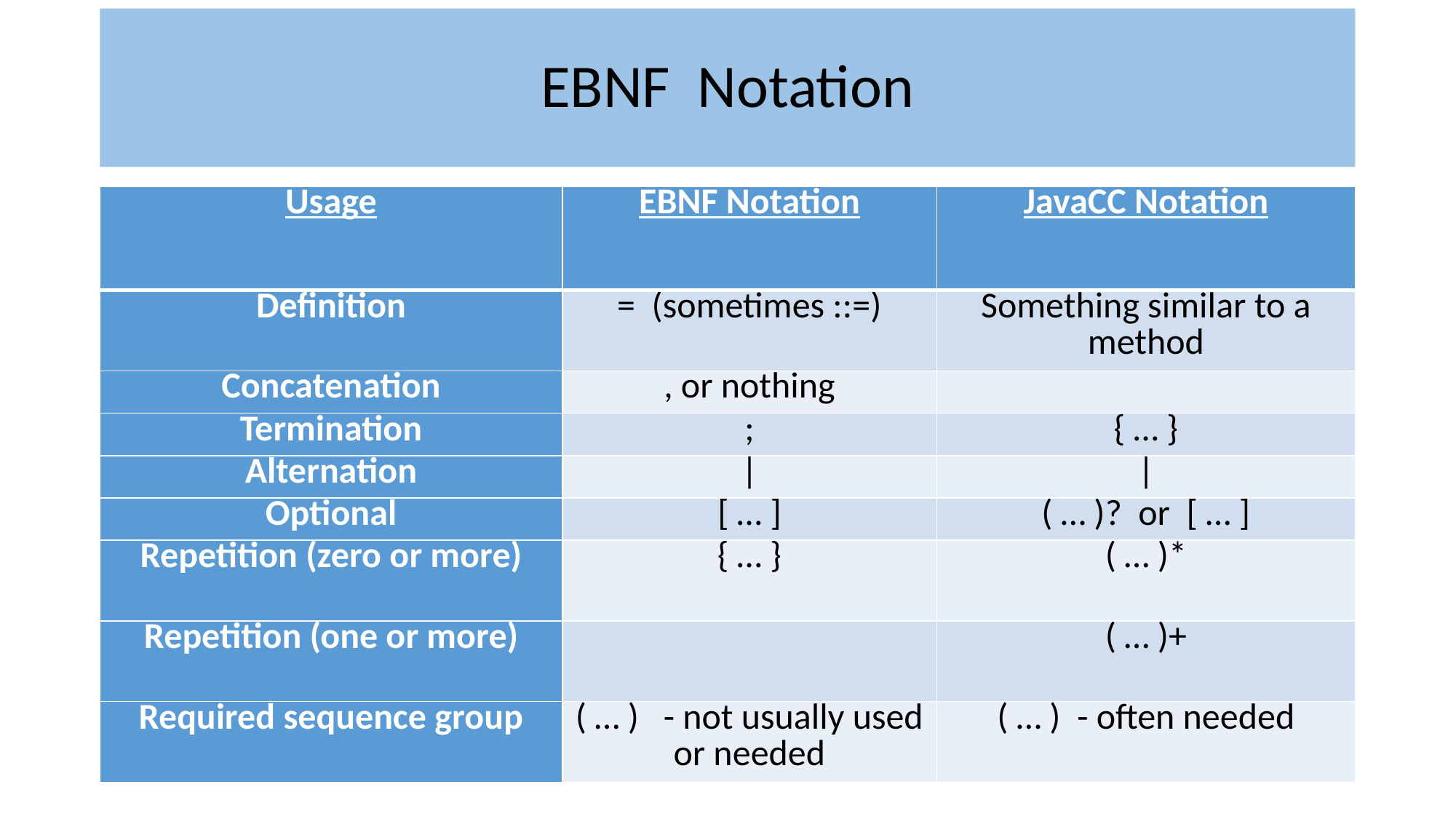

# EBNF  Notation
| Usage | EBNF Notation | JavaCC Notation |
| --- | --- | --- |
| Definition | = (sometimes ::=) | Something similar to a method |
| Concatenation | , or nothing |  |
| Termination | ; | { … } |
| Alternation | | | | |
| Optional | [ … ] | ( … )? or [ … ] |
| Repetition (zero or more) | { … } | ( … )\* |
| Repetition (one or more) |  | ( … )+ |
| Required sequence group | ( … ) - not usually used or needed | ( … ) - often needed |